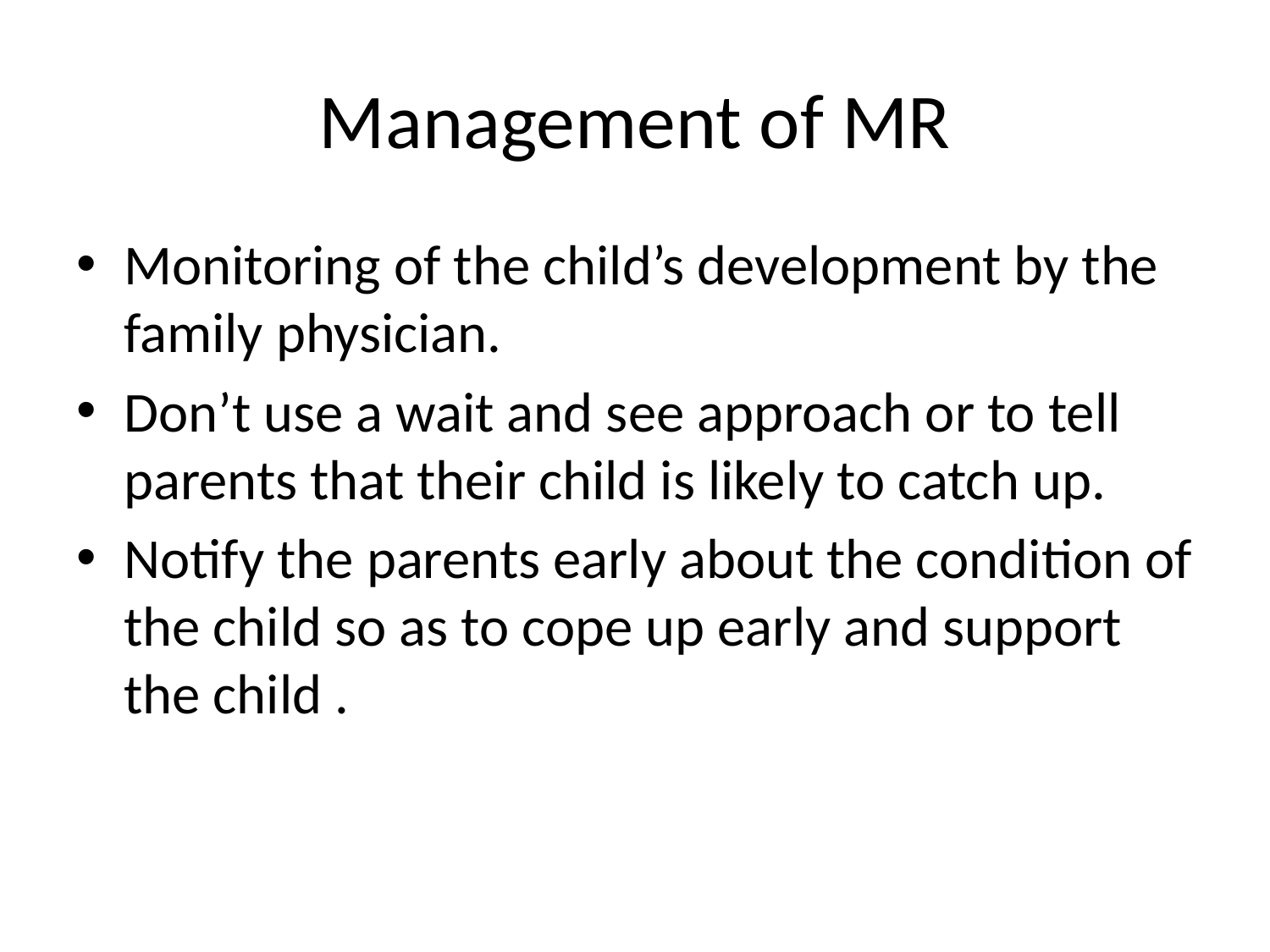

# Management of MR
Monitoring of the child’s development by the family physician.
Don’t use a wait and see approach or to tell parents that their child is likely to catch up.
Notify the parents early about the condition of the child so as to cope up early and support the child .